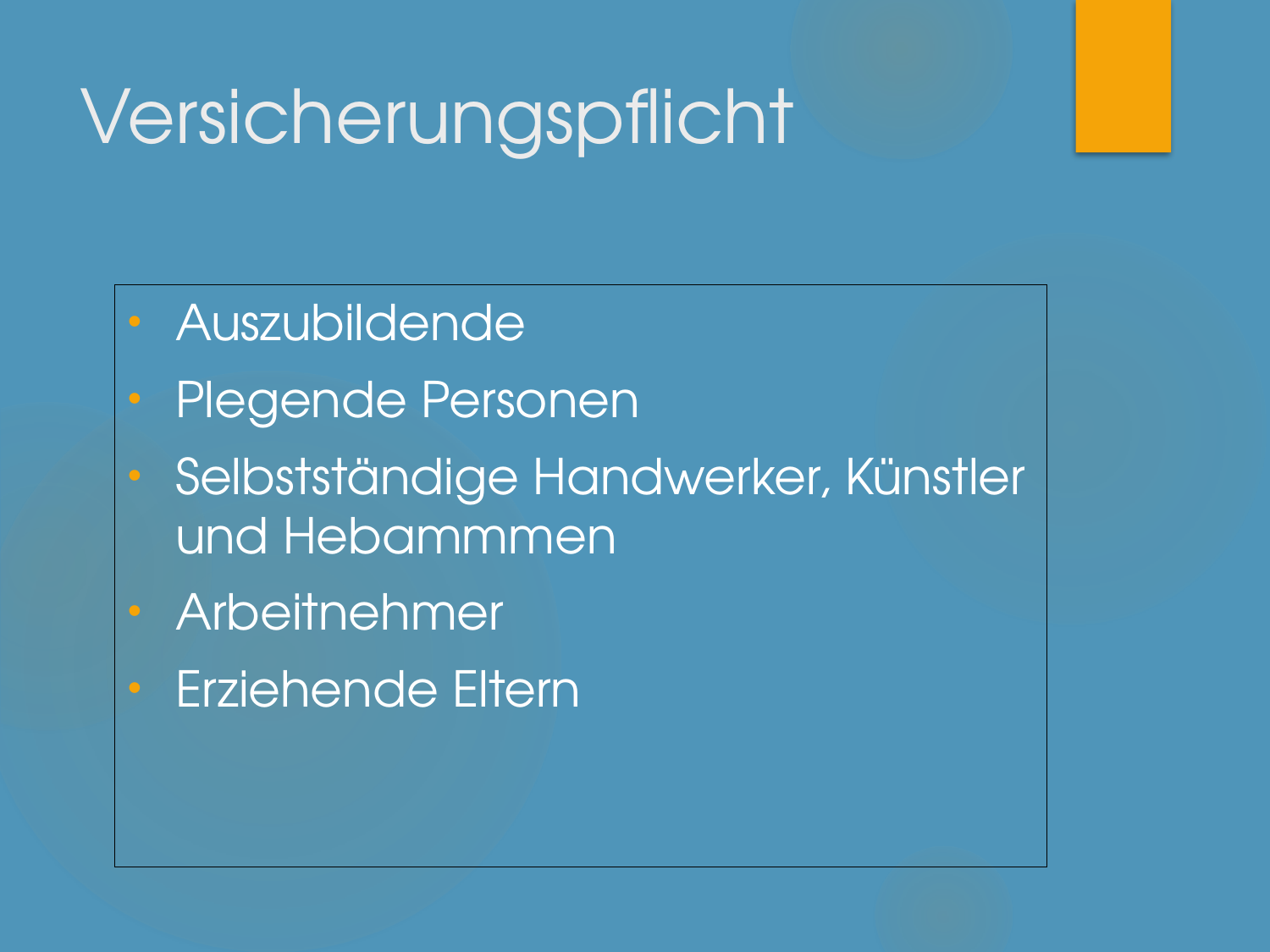

# Versicherungspflicht
Auszubildende
Plegende Personen
Selbstständige Handwerker, Künstler und Hebammmen
Arbeitnehmer
Erziehende Eltern